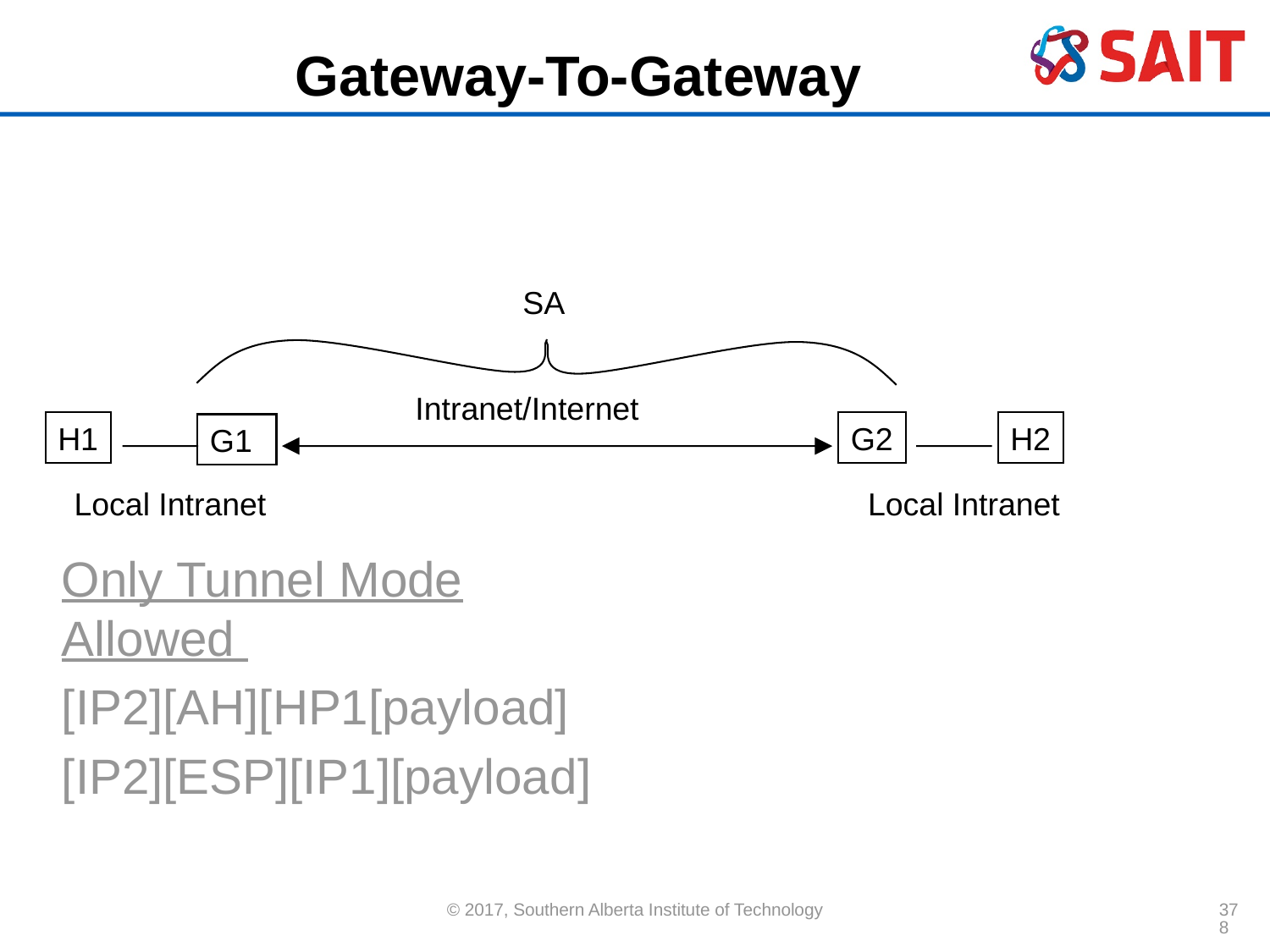

Gateway-To-Gateway
SA

Intranet/Internet
H1
G2
H2
G1

Local Intranet
Local Intranet
Only Tunnel Mode Allowed
[IP2][AH][HP1[payload]
[IP2][ESP][IP1][payload]